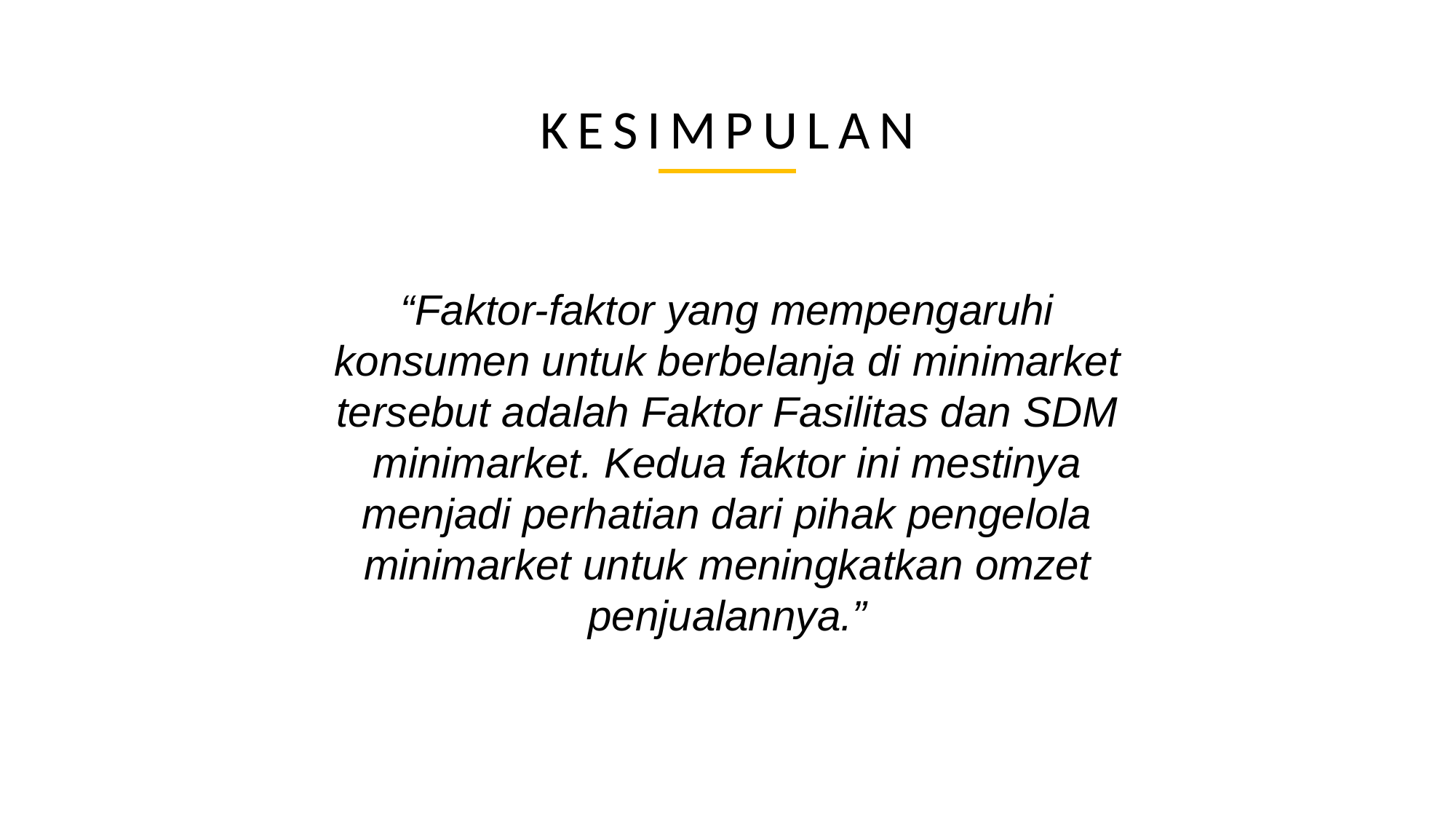

KESIMPULAN
“Faktor-faktor yang mempengaruhi konsumen untuk berbelanja di minimarket tersebut adalah Faktor Fasilitas dan SDM minimarket. Kedua faktor ini mestinya menjadi perhatian dari pihak pengelola minimarket untuk meningkatkan omzet penjualannya.”